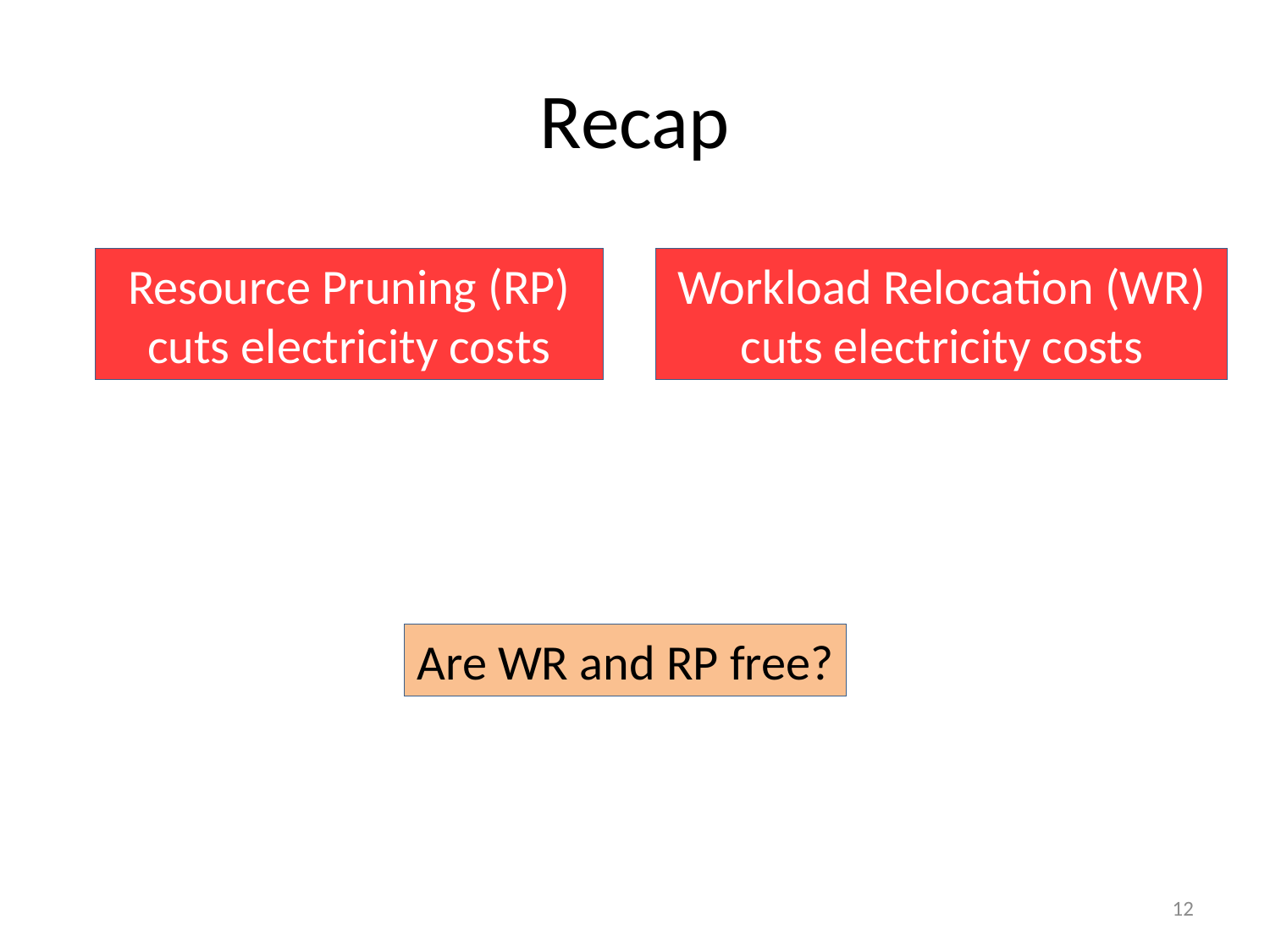

# Recap
Resource Pruning (RP) cuts electricity costs
Workload Relocation (WR) cuts electricity costs
Are WR and RP free?
12